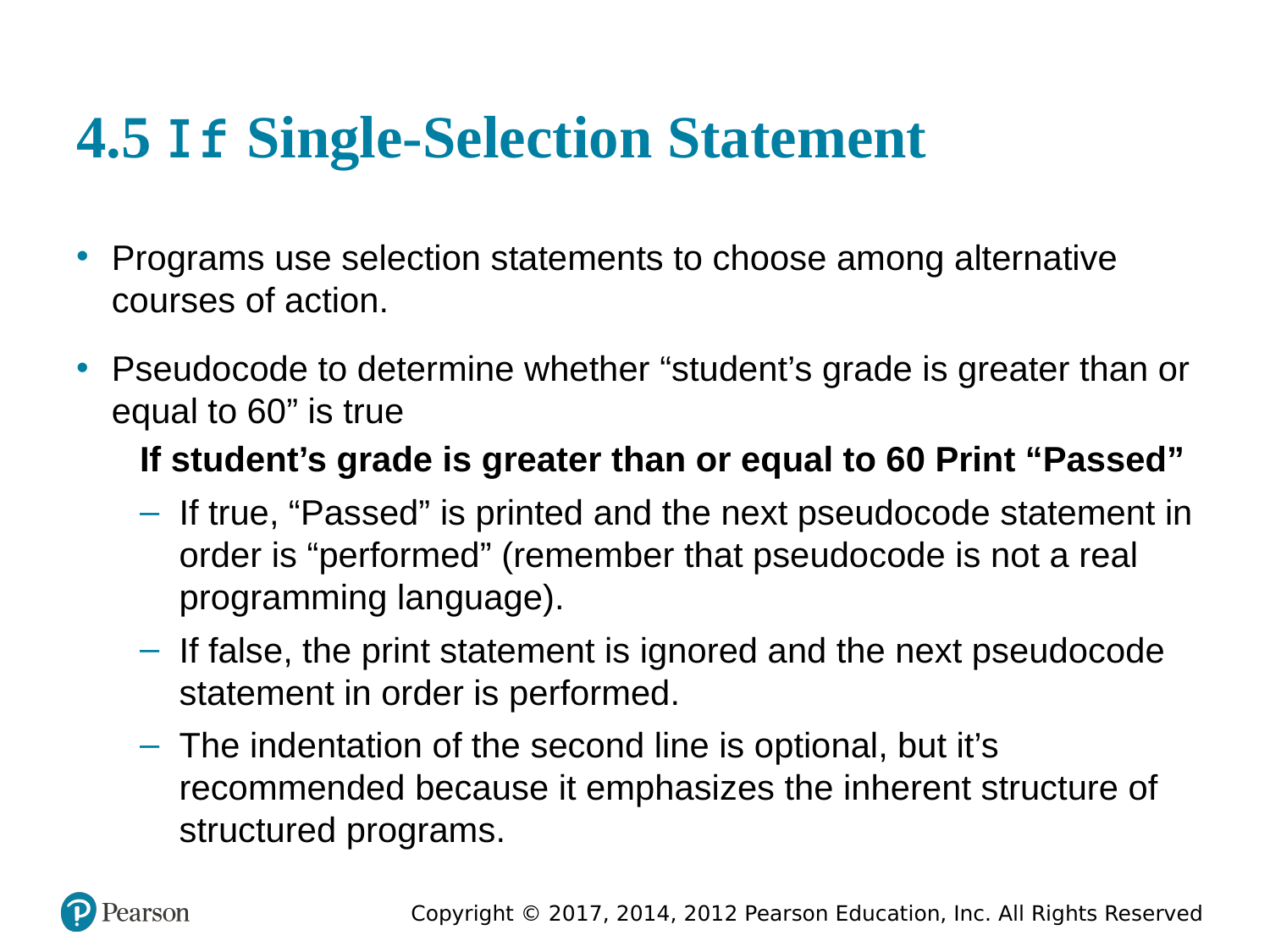

# 4.5 If Single-Selection Statement
Programs use selection statements to choose among alternative courses of action.
Pseudocode to determine whether “student’s grade is greater than or equal to 60” is true
If student’s grade is greater than or equal to 60 Print “Passed”
If true, “Passed” is printed and the next pseudocode statement in order is “performed” (remember that pseudocode is not a real programming language).
If false, the print statement is ignored and the next pseudocode statement in order is performed.
The indentation of the second line is optional, but it’s recommended because it emphasizes the inherent structure of structured programs.